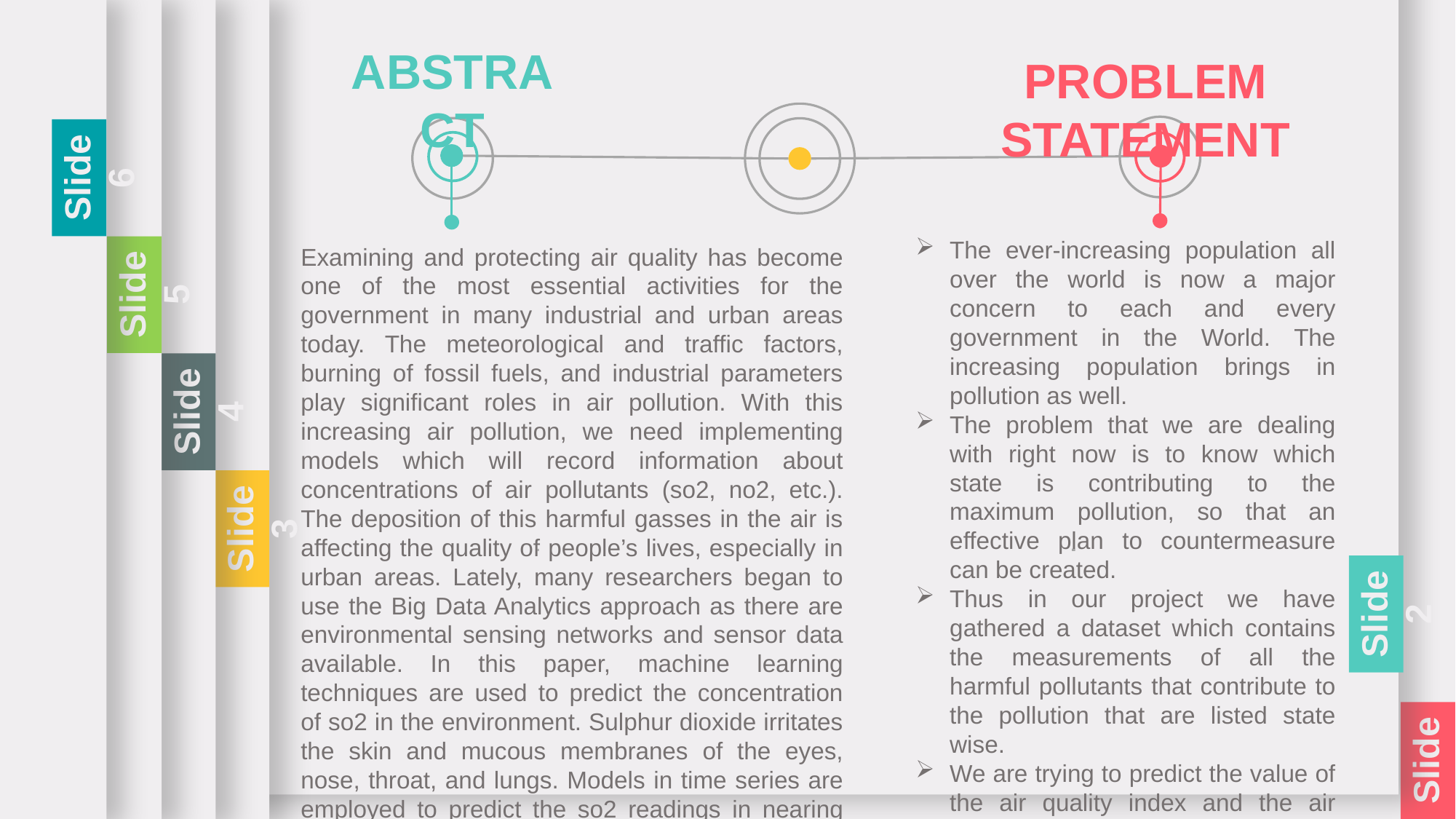

Slide 6

Slide 5

Slide 4

Slide 3

Slide 1

Slide 2
ABSTRACT
PROBLEM STATEMENT

The ever-increasing population all over the world is now a major concern to each and every government in the World. The increasing population brings in pollution as well.
The problem that we are dealing with right now is to know which state is contributing to the maximum pollution, so that an effective plan to countermeasure can be created.
Thus in our project we have gathered a dataset which contains the measurements of all the harmful pollutants that contribute to the pollution that are listed state wise.
We are trying to predict the value of the air quality index and the air quality index range based on the measurements.

Examining and protecting air quality has become one of the most essential activities for the government in many industrial and urban areas today. The meteorological and traffic factors, burning of fossil fuels, and industrial parameters play significant roles in air pollution. With this increasing air pollution, we need implementing models which will record information about concentrations of air pollutants (so2, no2, etc.). The deposition of this harmful gasses in the air is affecting the quality of people’s lives, especially in urban areas. Lately, many researchers began to use the Big Data Analytics approach as there are environmental sensing networks and sensor data available. In this paper, machine learning techniques are used to predict the concentration of so2 in the environment. Sulphur dioxide irritates the skin and mucous membranes of the eyes, nose, throat, and lungs. Models in time series are employed to predict the so2 readings in nearing years or months.